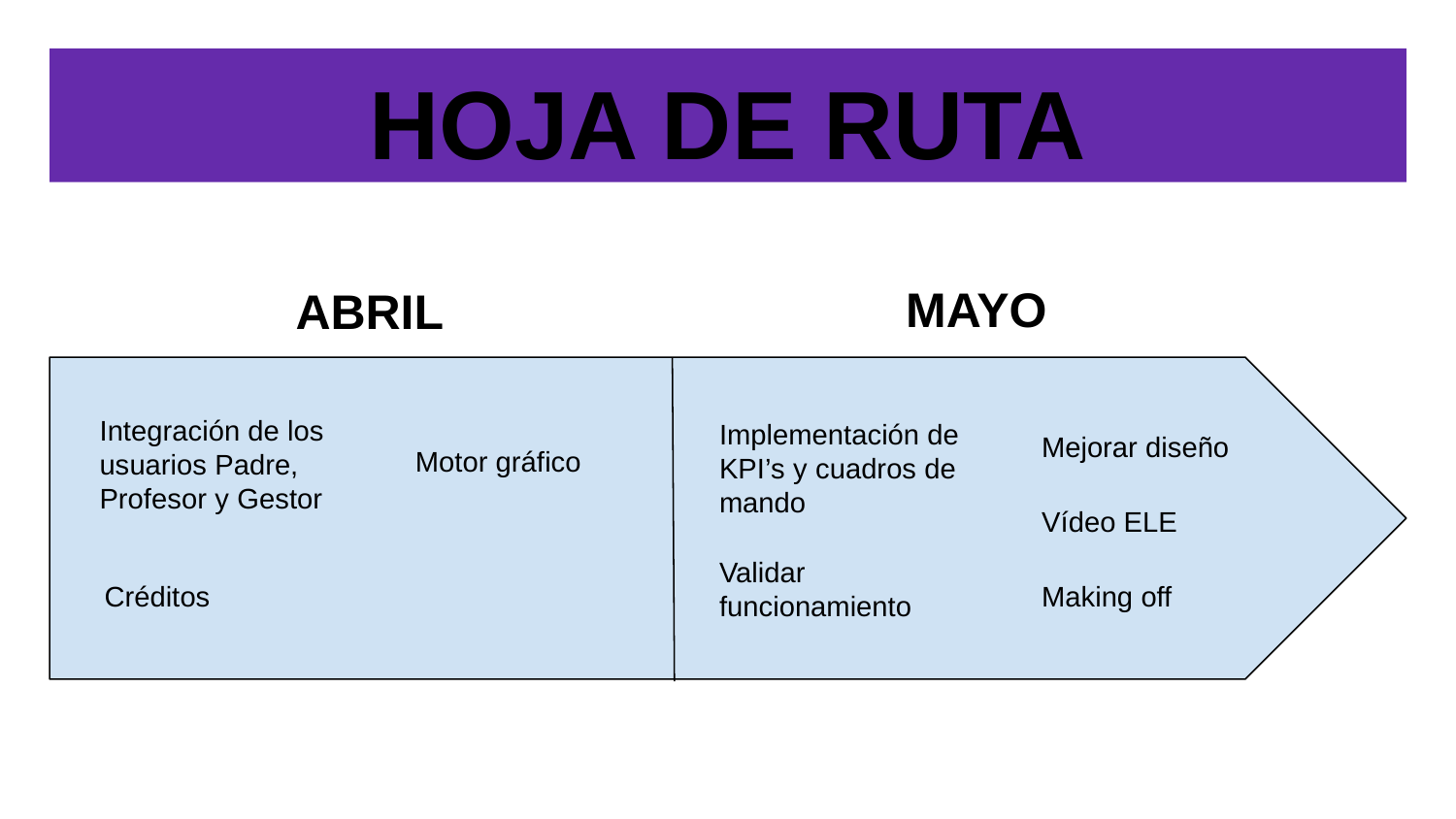

# HOJA DE RUTA

MAYO

ABRIL

Integración de los usuarios Padre, Profesor y Gestor
Implementación de KPI’s y cuadros de mando
Mejorar diseño
Motor gráfico
Vídeo ELE
Validar funcionamiento
Créditos
Making off